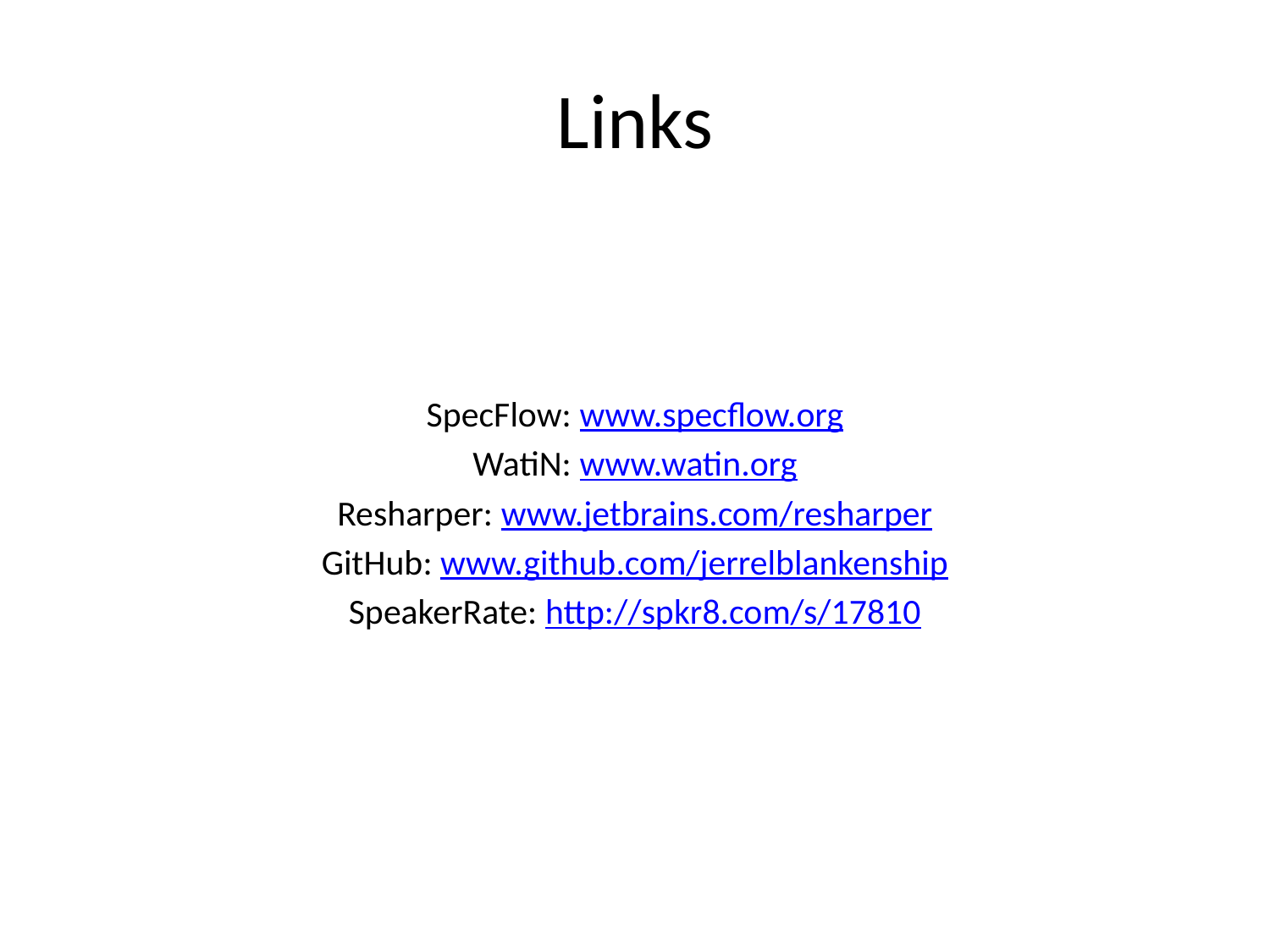

# Links
SpecFlow: www.specflow.org
WatiN: www.watin.org
Resharper: www.jetbrains.com/resharper
GitHub: www.github.com/jerrelblankenship
SpeakerRate: http://spkr8.com/s/17810